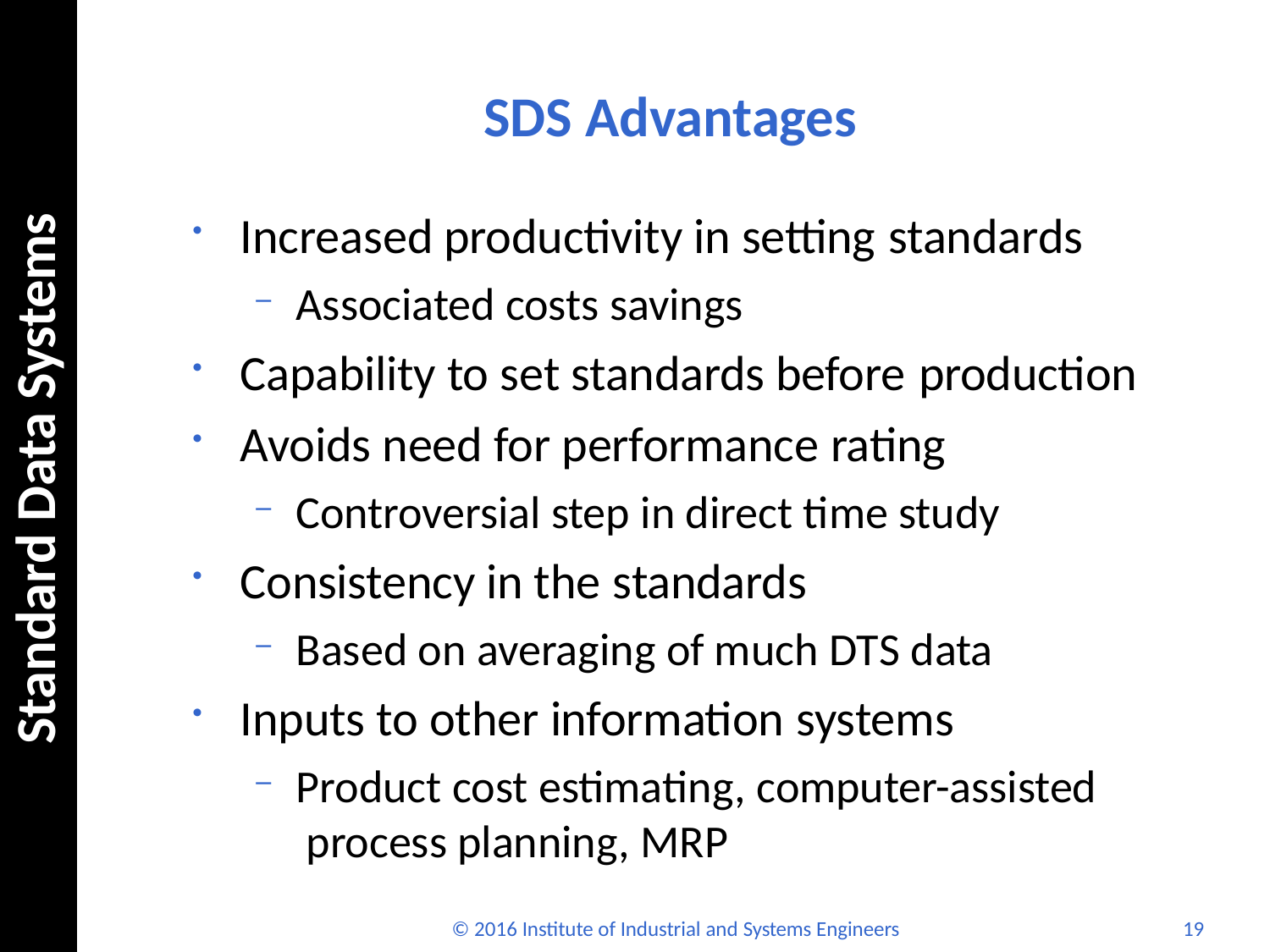

# SDS Advantages
Increased productivity in setting standards
Associated costs savings
Capability to set standards before production
Avoids need for performance rating
Controversial step in direct time study
Consistency in the standards
Based on averaging of much DTS data
Inputs to other information systems
Product cost estimating, computer-assisted  process planning, MRP
Standard Data Systems
© 2016 Institute of Industrial and Systems Engineers
19